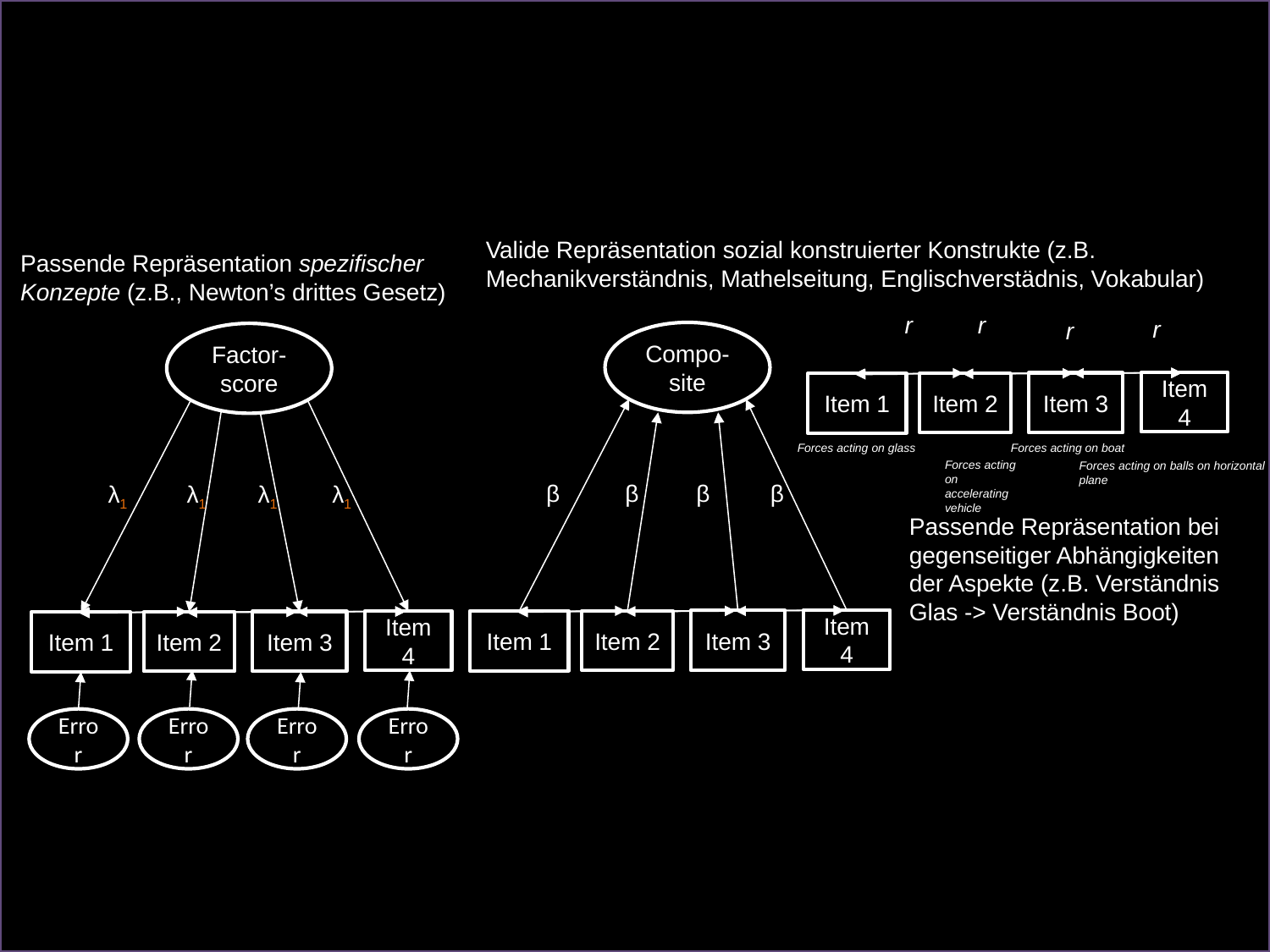

Valide Repräsentation sozial konstruierter Konstrukte (z.B. Mechanikverständnis, Mathelseitung, Englischverstädnis, Vokabular)
Passende Repräsentation spezifischer
Konzepte (z.B., Newton’s drittes Gesetz)
r
r
r
r
Compo-site
Factor-score
Item 4
Item 3
Item 1
Item 2
Forces acting on glass
Forces acting on boat
Forces acting on accelerating vehicle
Forces acting on balls on horizontal plane
β
β
β
β
λ1
λ1
λ1
λ1
Passende Repräsentation bei gegenseitiger Abhängigkeiten der Aspekte (z.B. Verständnis Glas -> Verständnis Boot)
Item 4
Item 3
Item 4
Item 1
Item 2
Item 3
Item 1
Item 2
Error
Error
Error
Error